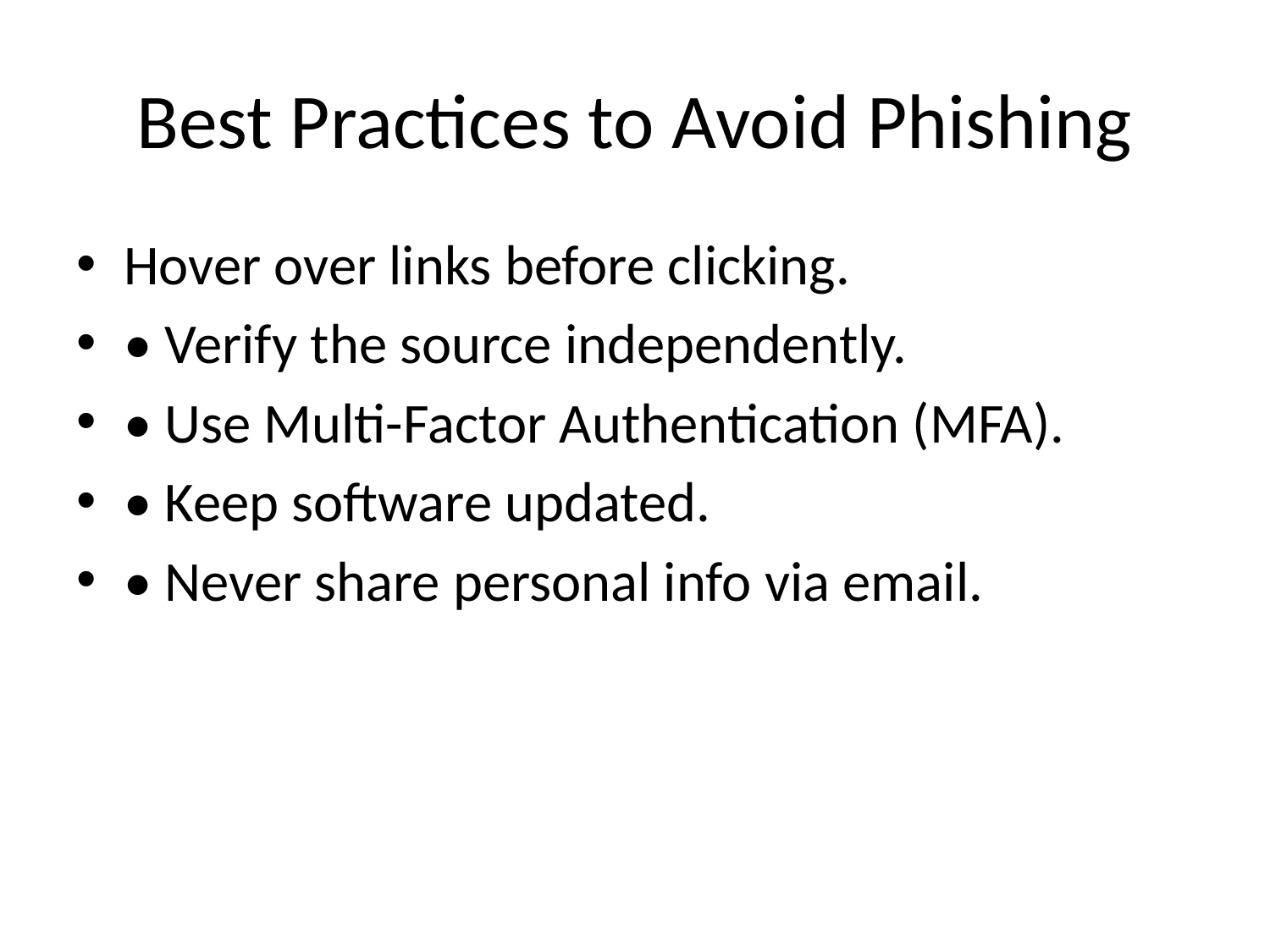

# Best Practices to Avoid Phishing
Hover over links before clicking.
• Verify the source independently.
• Use Multi-Factor Authentication (MFA).
• Keep software updated.
• Never share personal info via email.